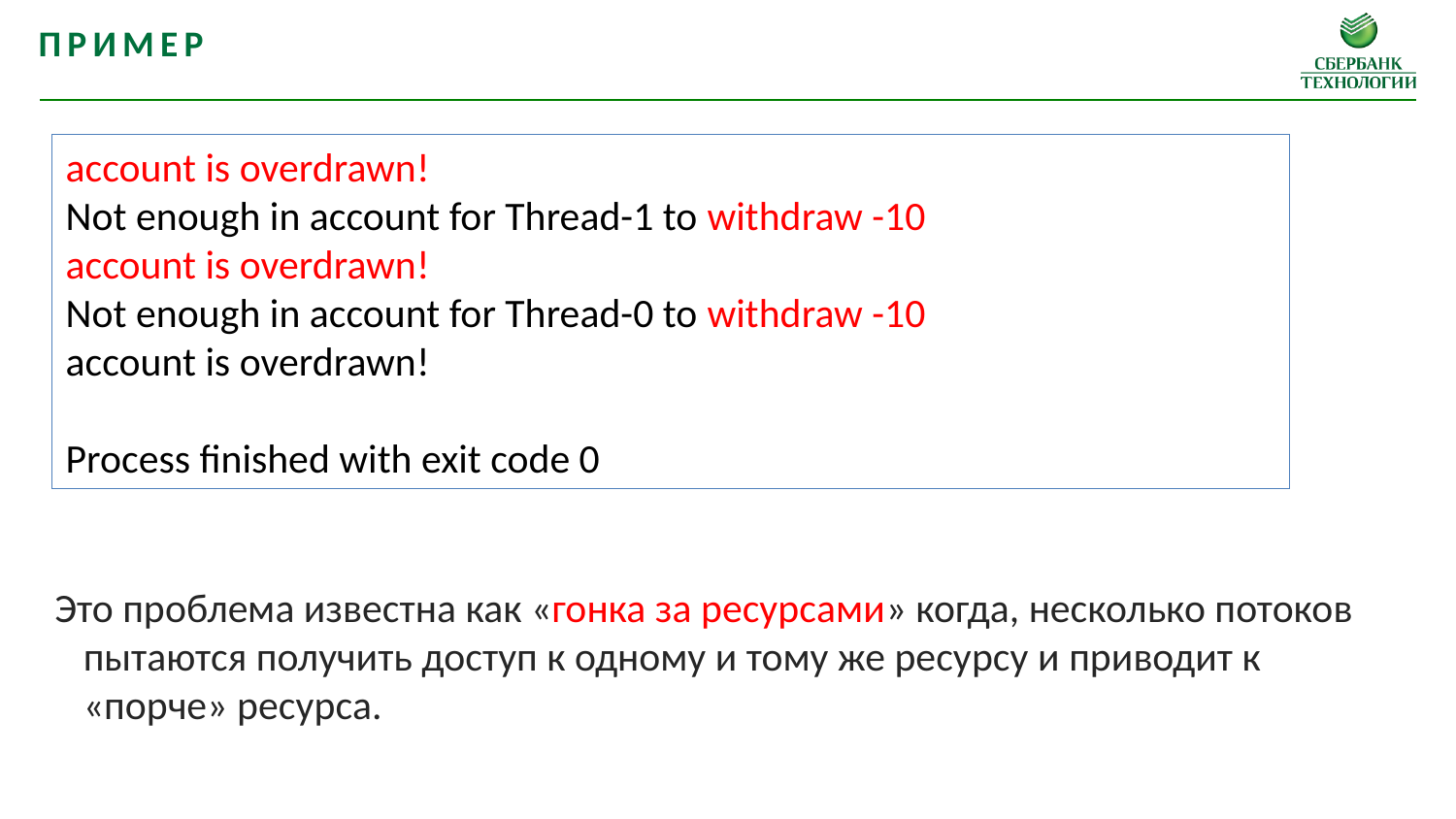

пример
account is overdrawn!
Not enough in account for Thread-1 to withdraw -10
account is overdrawn!
Not enough in account for Thread-0 to withdraw -10
account is overdrawn!

Process finished with exit code 0

Это проблема известна как «гонка за ресурсами» когда, несколько потоков пытаются получить доступ к одному и тому же ресурсу и приводит к «порче» ресурса.